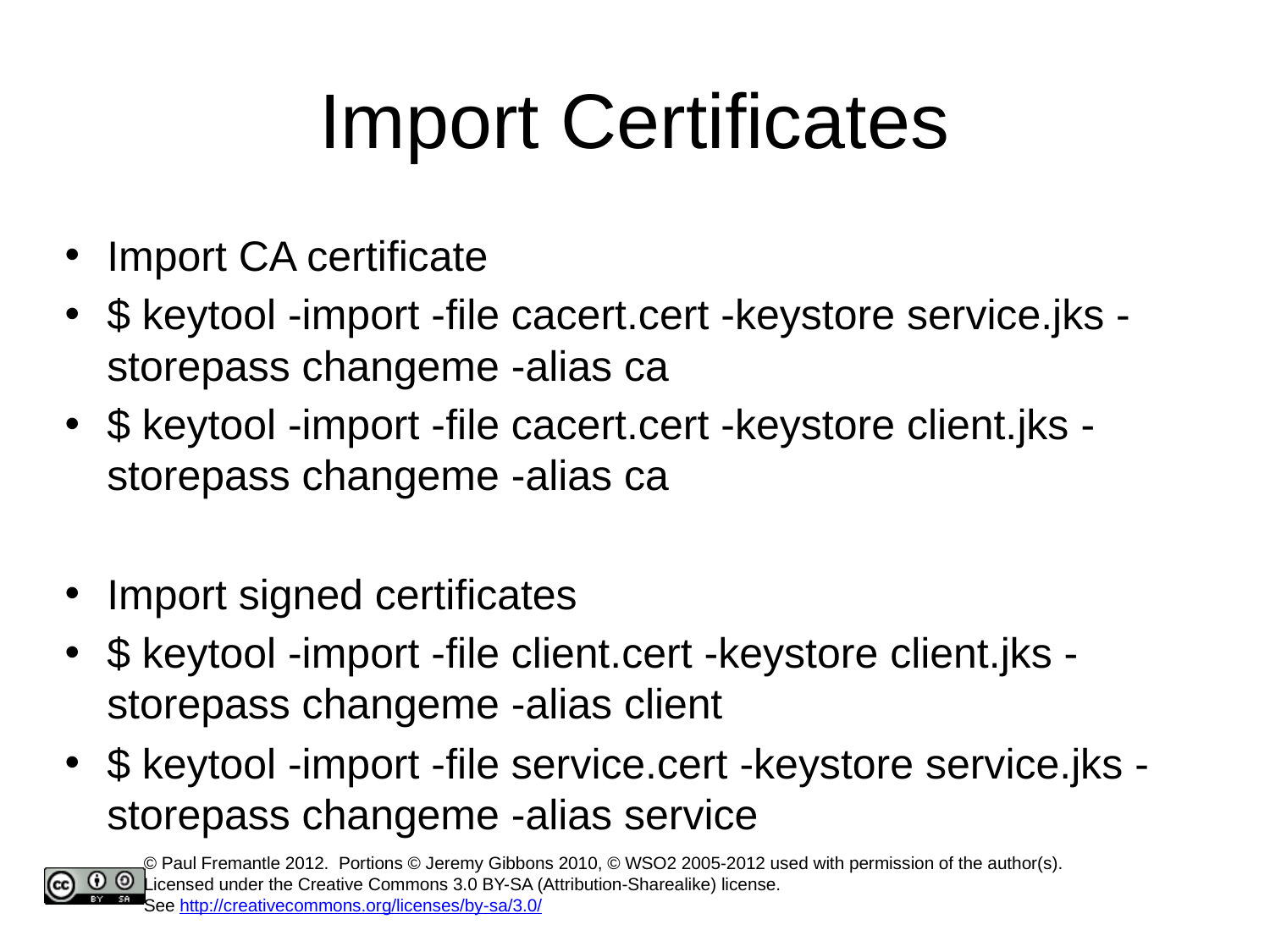

# Import Certificates
Import CA certificate
$ keytool -import -file cacert.cert -keystore service.jks -storepass changeme -alias ca
$ keytool -import -file cacert.cert -keystore client.jks -storepass changeme -alias ca

Import signed certificates
$ keytool -import -file client.cert -keystore client.jks -storepass changeme -alias client
$ keytool -import -file service.cert -keystore service.jks -storepass changeme -alias service